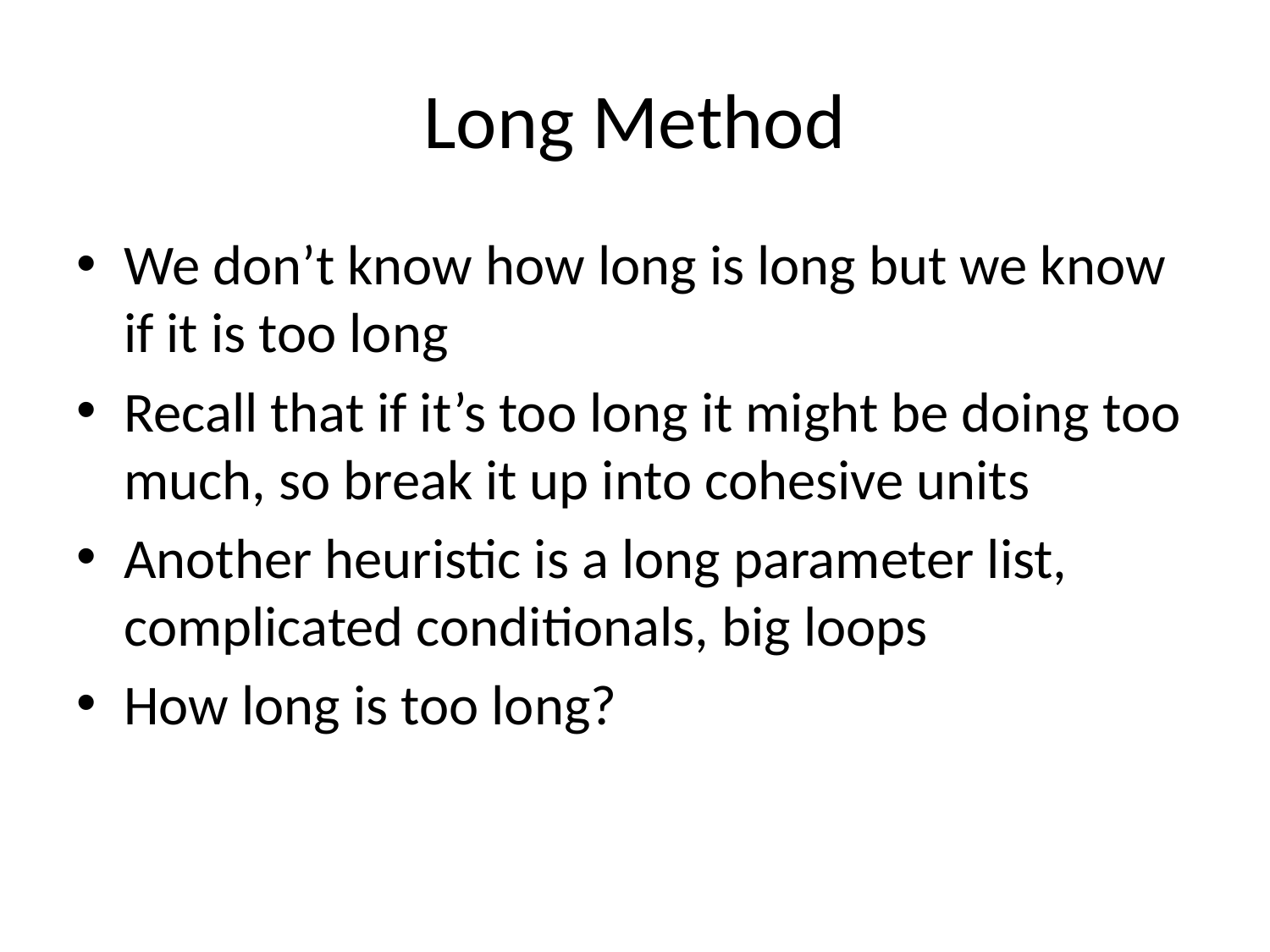

# Long Method
We don’t know how long is long but we know if it is too long
Recall that if it’s too long it might be doing too much, so break it up into cohesive units
Another heuristic is a long parameter list, complicated conditionals, big loops
How long is too long?